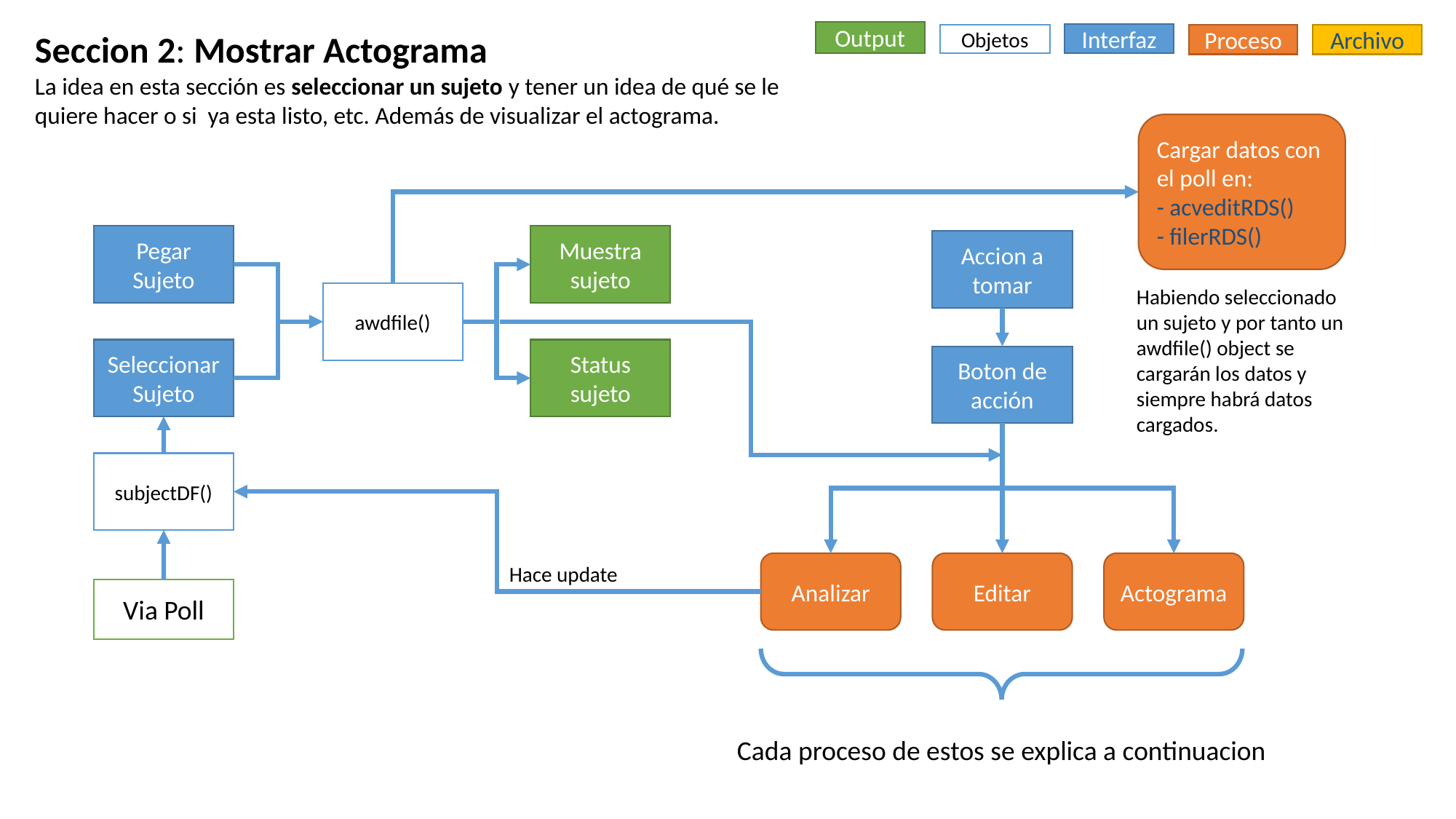

Seccion 2: Mostrar Actograma
La idea en esta sección es seleccionar un sujeto y tener un idea de qué se le
quiere hacer o si  ya esta listo, etc. Además de visualizar el actograma.
Output
Interfaz
Objetos
Proceso
Archivo
Cargar datos con el poll en:
- acveditRDS()
- filerRDS()
Pegar
Sujeto
Muestra sujeto
Accion a
tomar
Habiendo seleccionado un sujeto y por tanto un awdfile() object se cargarán los datos y siempre habrá datos cargados.
awdfile()
Seleccionar
Sujeto
Status
sujeto
Boton de
acción

subjectDF()
Analizar
Editar
Actograma
Hace update
Via Poll
Cada proceso de estos se explica a continuacion